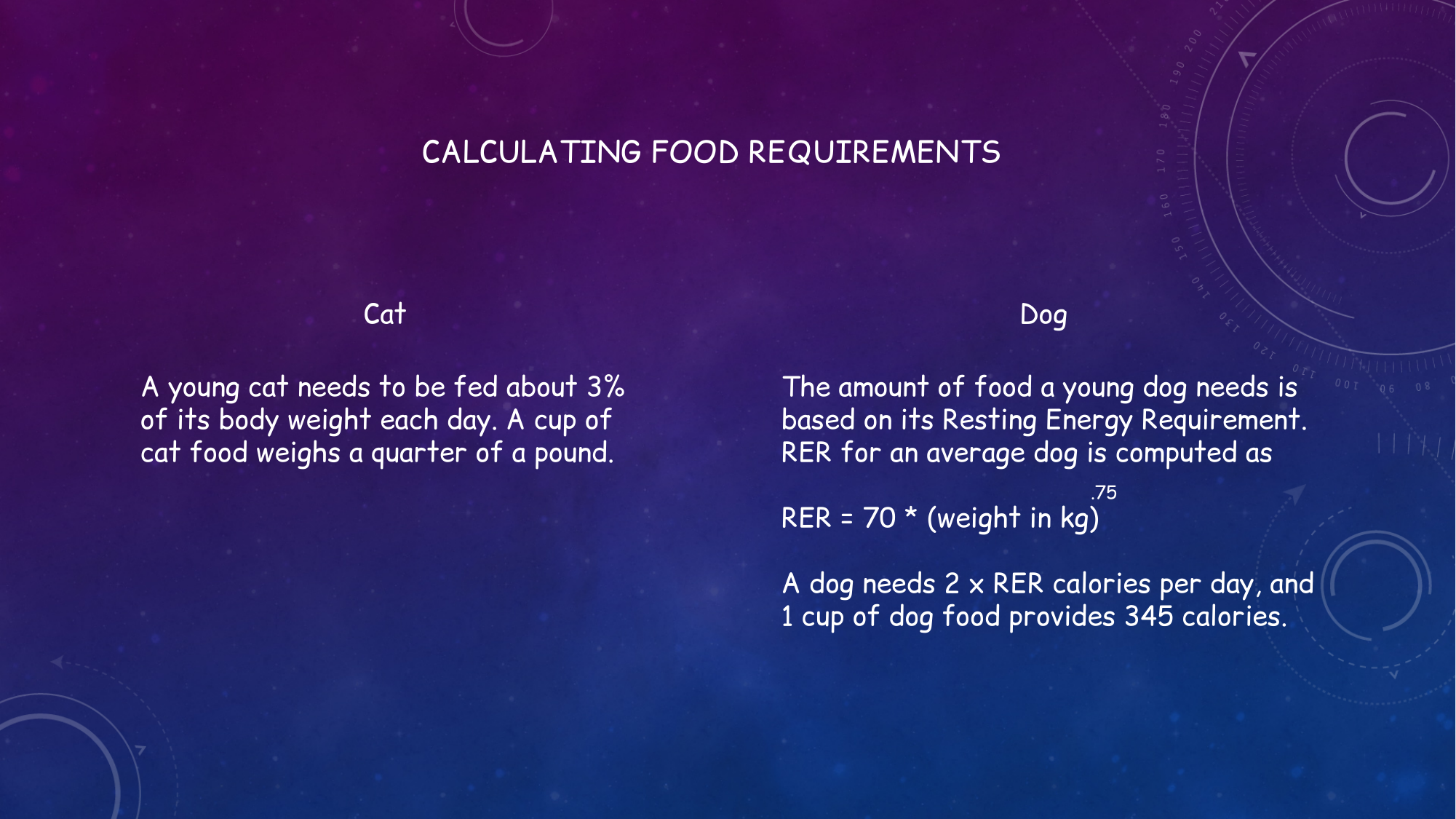

CALCULATING FOOD REQUIREMENTS
Cat
Dog
A young cat needs to be fed about 3%
of its body weight each day. A cup of
cat food weighs a quarter of a pound.
The amount of food a young dog needs is
based on its Resting Energy Requirement.
RER for an average dog is computed as

RER = 70 * (weight in kg)

A dog needs 2 x RER calories per day, and
1 cup of dog food provides 345 calories.
.75